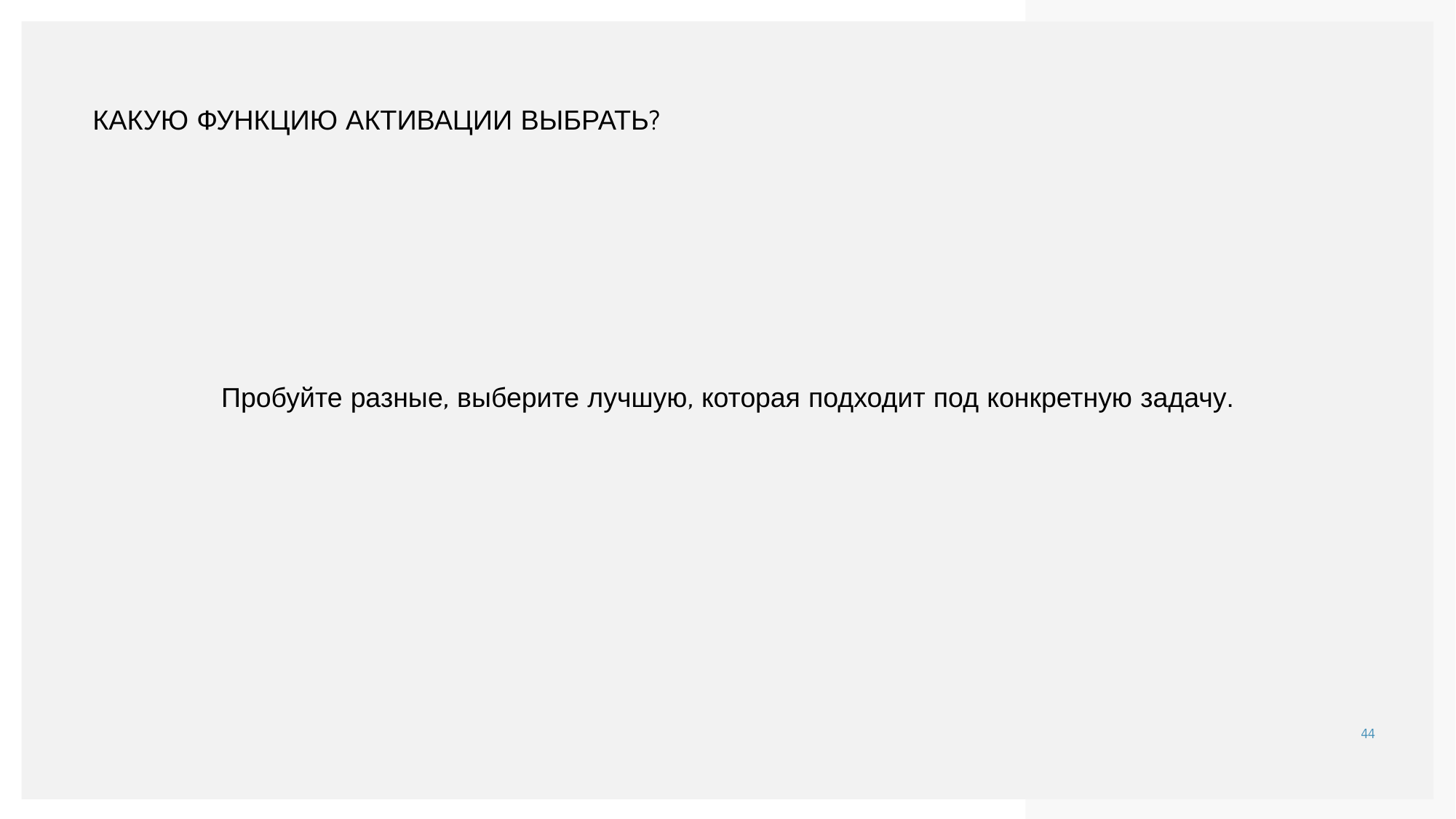

# Какую функцию активации выбрать?
Пробуйте разные, выберите лучшую, которая подходит под конкретную задачу.
44